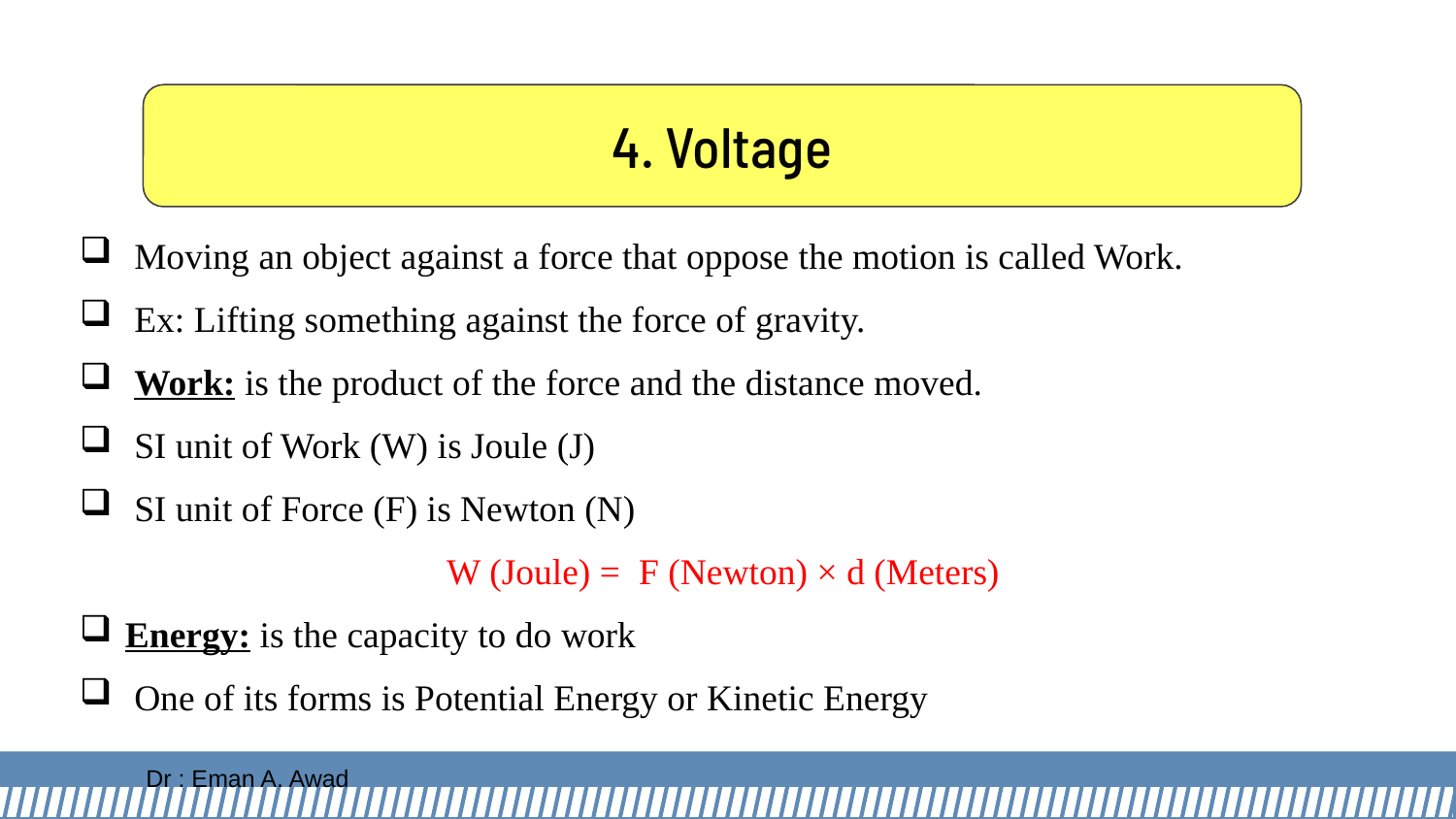

4. Voltage
Moving an object against a force that oppose the motion is called Work.
Ex: Lifting something against the force of gravity.
Work: is the product of the force and the distance moved.
SI unit of Work (W) is Joule (J)
SI unit of Force (F) is Newton (N)
W (Joule) =  F (Newton) × d (Meters)
Energy: is the capacity to do work
One of its forms is Potential Energy or Kinetic Energy
Dr : Eman A. Awad